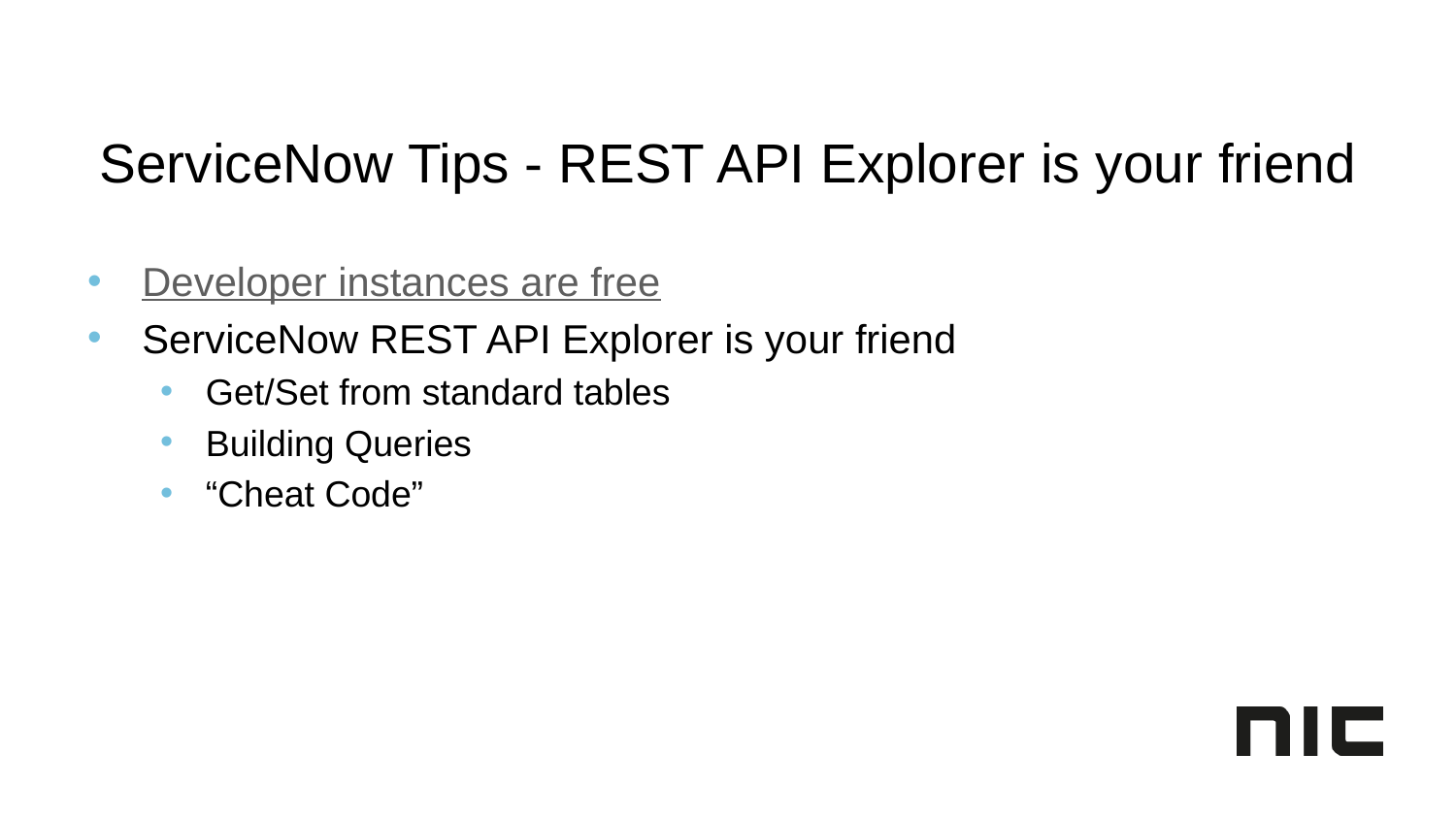

# ServiceNow Tips - REST API Explorer is your friend
Developer instances are free
ServiceNow REST API Explorer is your friend
Get/Set from standard tables
Building Queries
“Cheat Code”